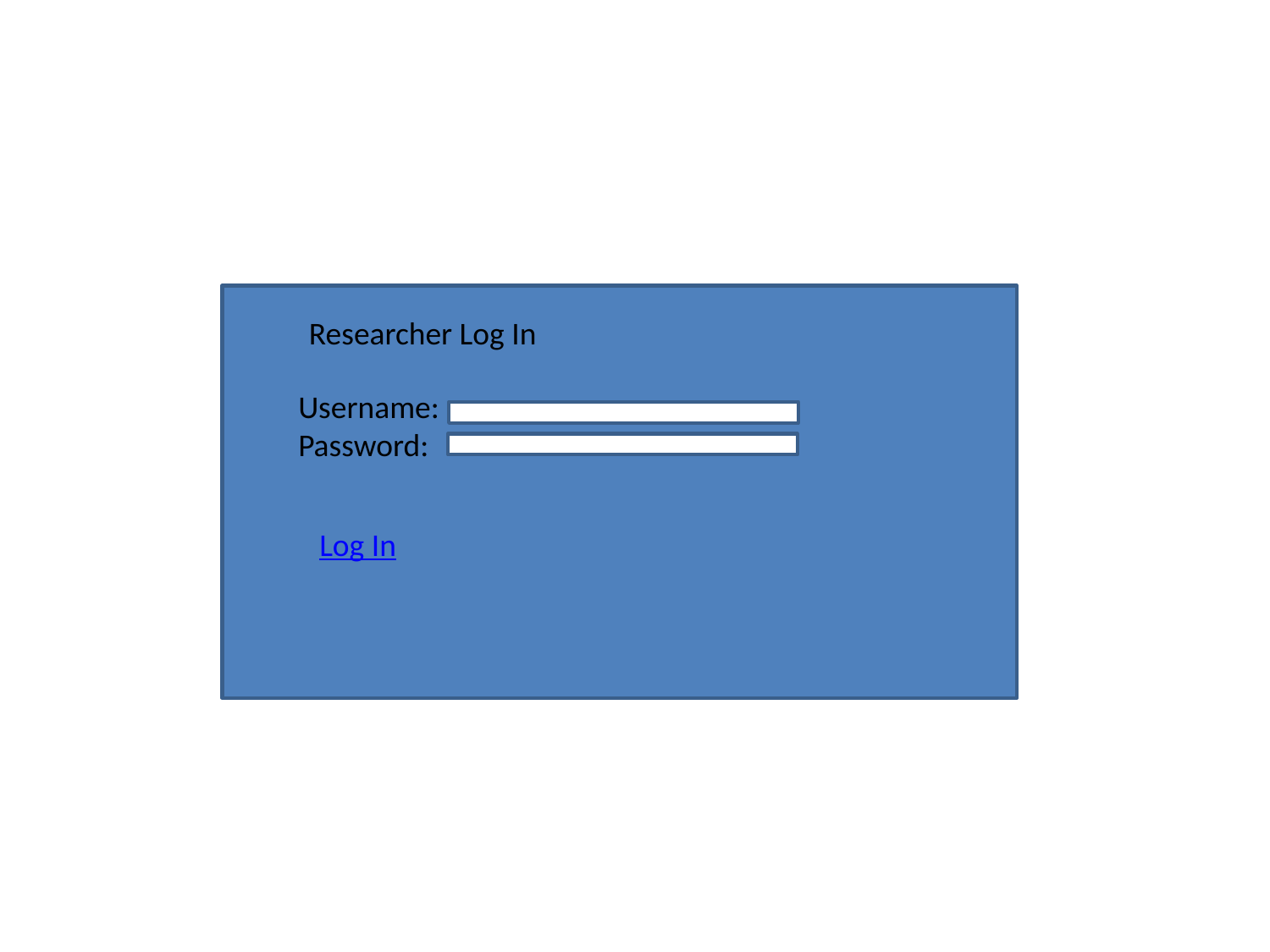

Researcher Log In
Username:
Password:

Log In